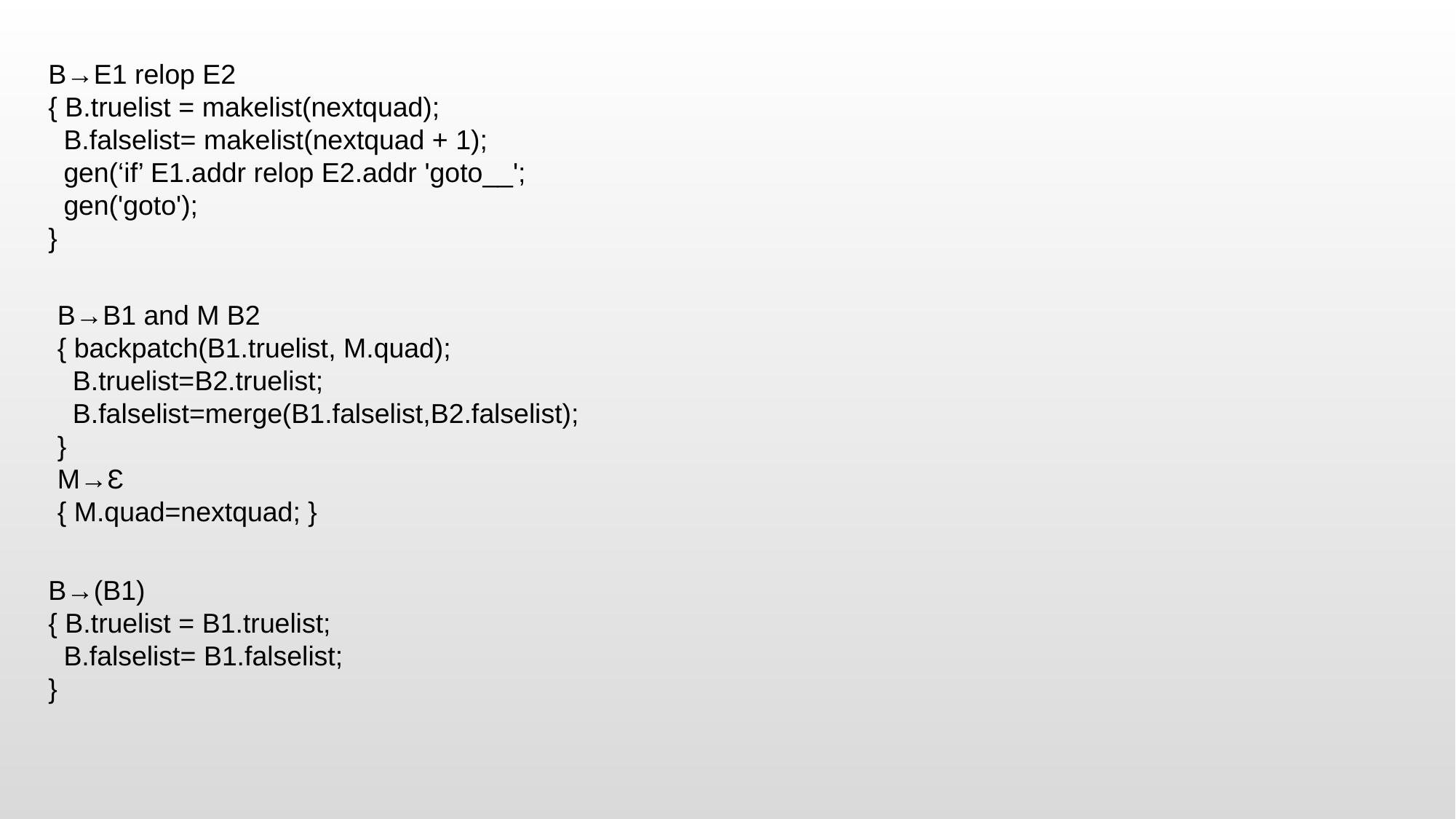

B→E1 relop E2
{ B.truelist = makelist(nextquad);
  B.falselist= makelist(nextquad + 1);
  gen(‘if’ E1.addr relop E2.addr 'goto__';
  gen('goto');
}
B→B1 and M B2
{ backpatch(B1.truelist, M.quad);
  B.truelist=B2.truelist;
  B.falselist=merge(B1.falselist,B2.falselist);
}
M→Ɛ
{ M.quad=nextquad; }
B→(B1)
{ B.truelist = B1.truelist;
  B.falselist= B1.falselist;
}